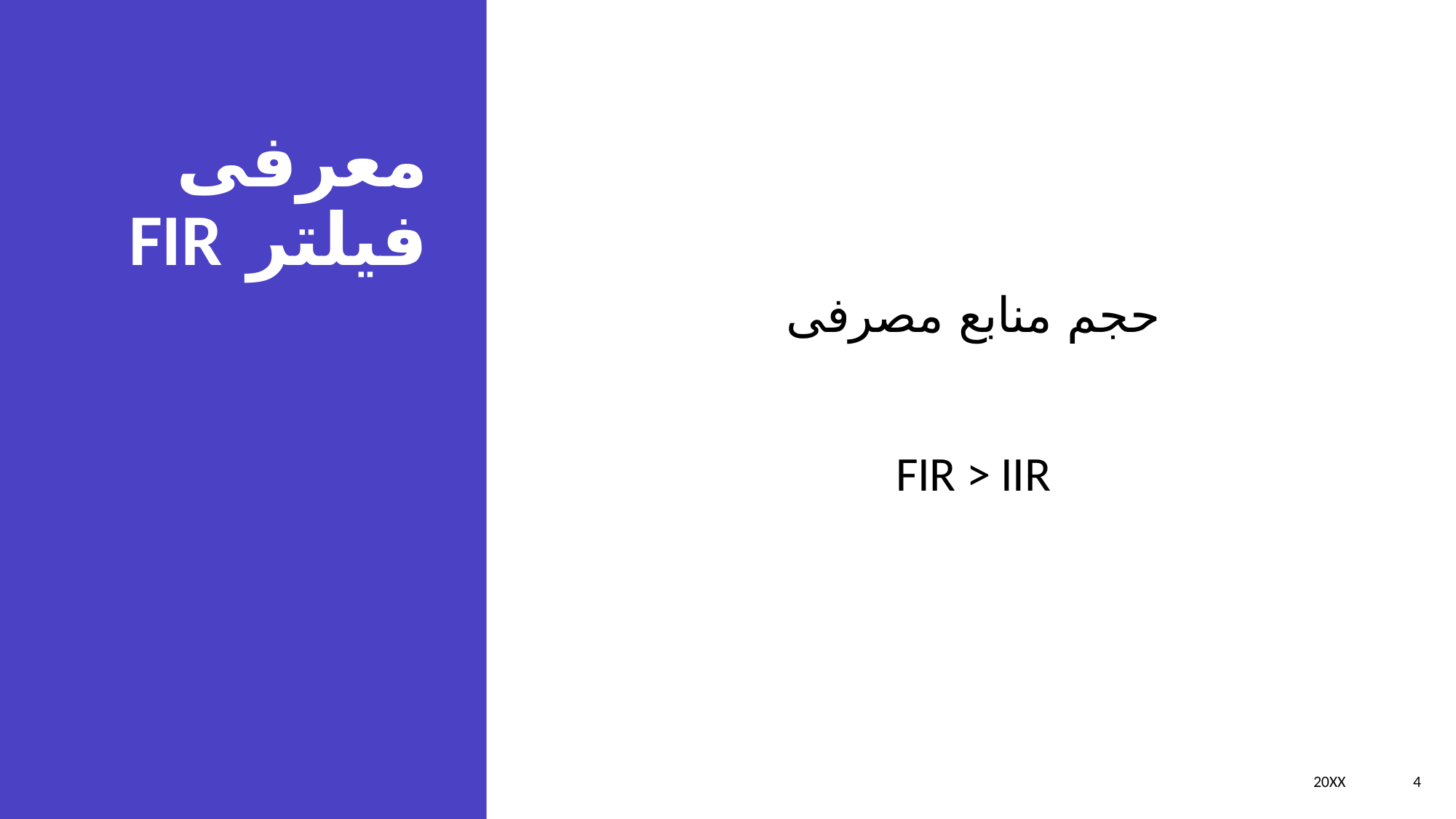

# معرفی فیلتر FIR
حجم منابع مصرفی

FIR > IIR
20XX
4